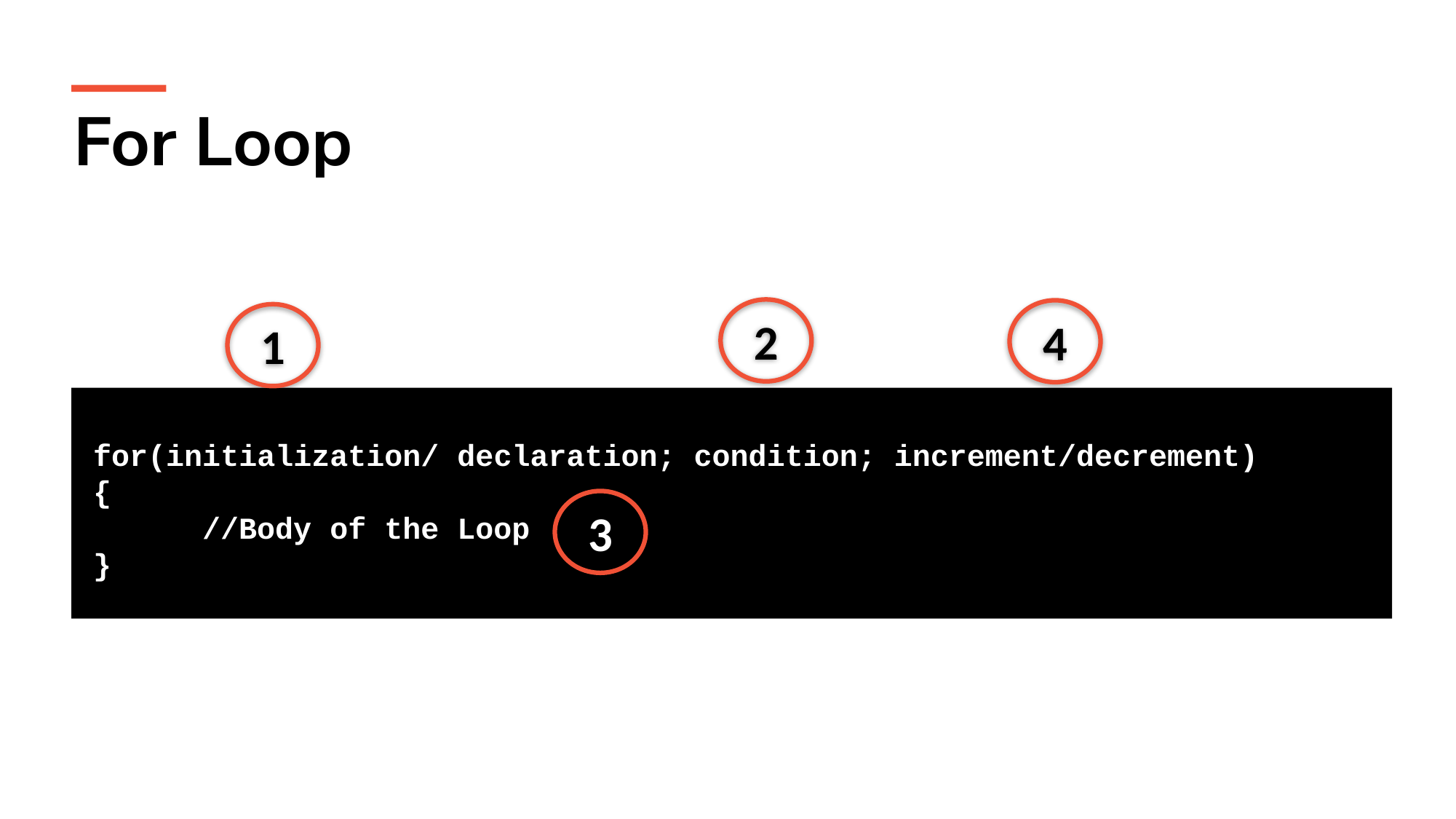

For Loop
2
4
1
for(initialization/ declaration; condition; increment/decrement)
{
	//Body of the Loop
}

Syntax:
3